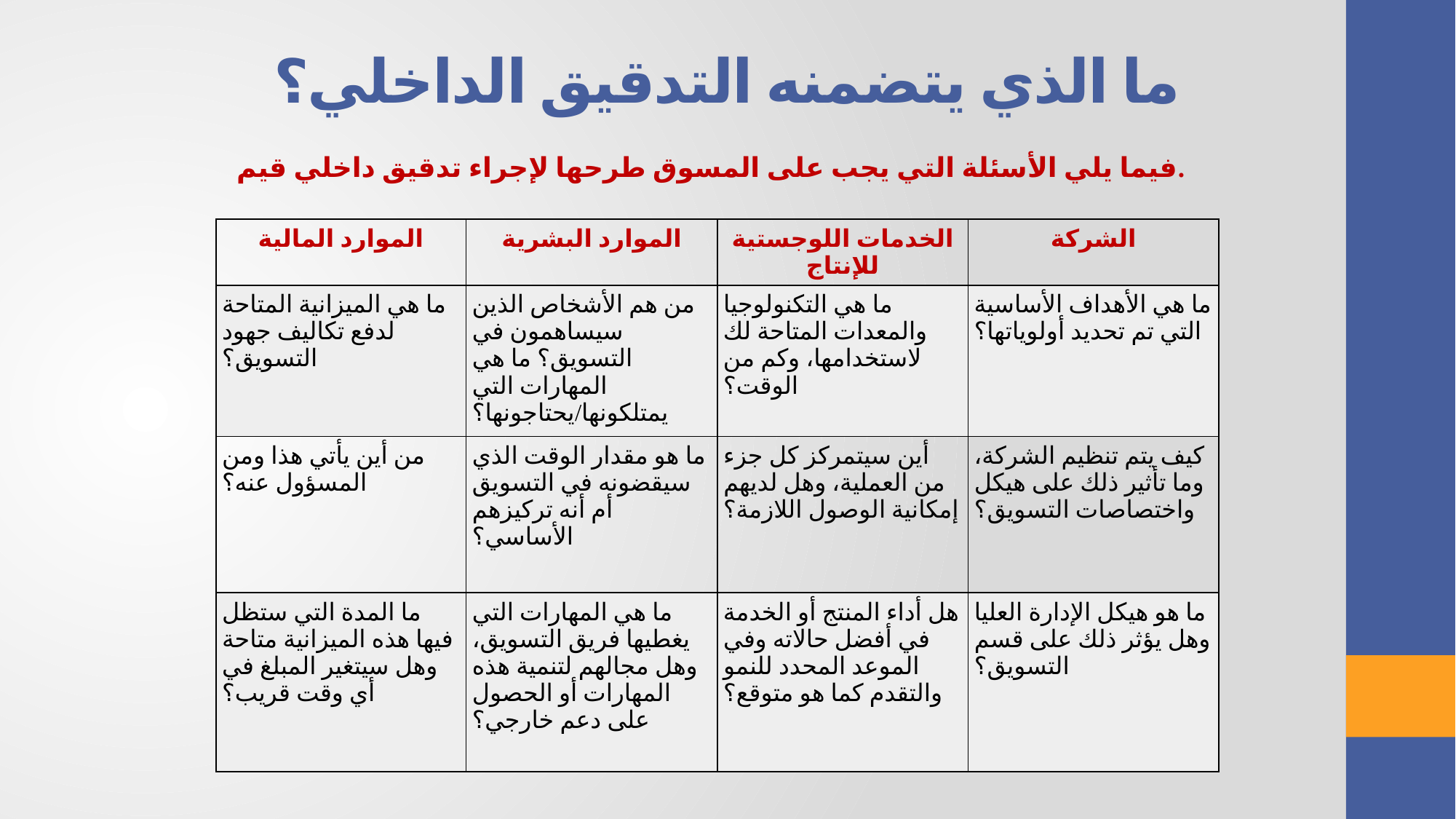

ما الذي يتضمنه التدقيق الداخلي؟
فيما يلي الأسئلة التي يجب على المسوق طرحها لإجراء تدقيق داخلي قيم.
| الموارد المالية | الموارد البشرية | الخدمات اللوجستية للإنتاج | الشركة |
| --- | --- | --- | --- |
| ما هي الميزانية المتاحة لدفع تكاليف جهود التسويق؟ | من هم الأشخاص الذين سيساهمون في التسويق؟ ما هي المهارات التي يمتلكونها/يحتاجونها؟ | ما هي التكنولوجيا والمعدات المتاحة لك لاستخدامها، وكم من الوقت؟ | ما هي الأهداف الأساسية التي تم تحديد أولوياتها؟ |
| من أين يأتي هذا ومن المسؤول عنه؟ | ما هو مقدار الوقت الذي سيقضونه في التسويق أم أنه تركيزهم الأساسي؟ | أين سيتمركز كل جزء من العملية، وهل لديهم إمكانية الوصول اللازمة؟ | كيف يتم تنظيم الشركة، وما تأثير ذلك على هيكل واختصاصات التسويق؟ |
| ما المدة التي ستظل فيها هذه الميزانية متاحة وهل سيتغير المبلغ في أي وقت قريب؟ | ما هي المهارات التي يغطيها فريق التسويق، وهل مجالهم لتنمية هذه المهارات أو الحصول على دعم خارجي؟ | هل أداء المنتج أو الخدمة في أفضل حالاته وفي الموعد المحدد للنمو والتقدم كما هو متوقع؟ | ما هو هيكل الإدارة العليا وهل يؤثر ذلك على قسم التسويق؟ |